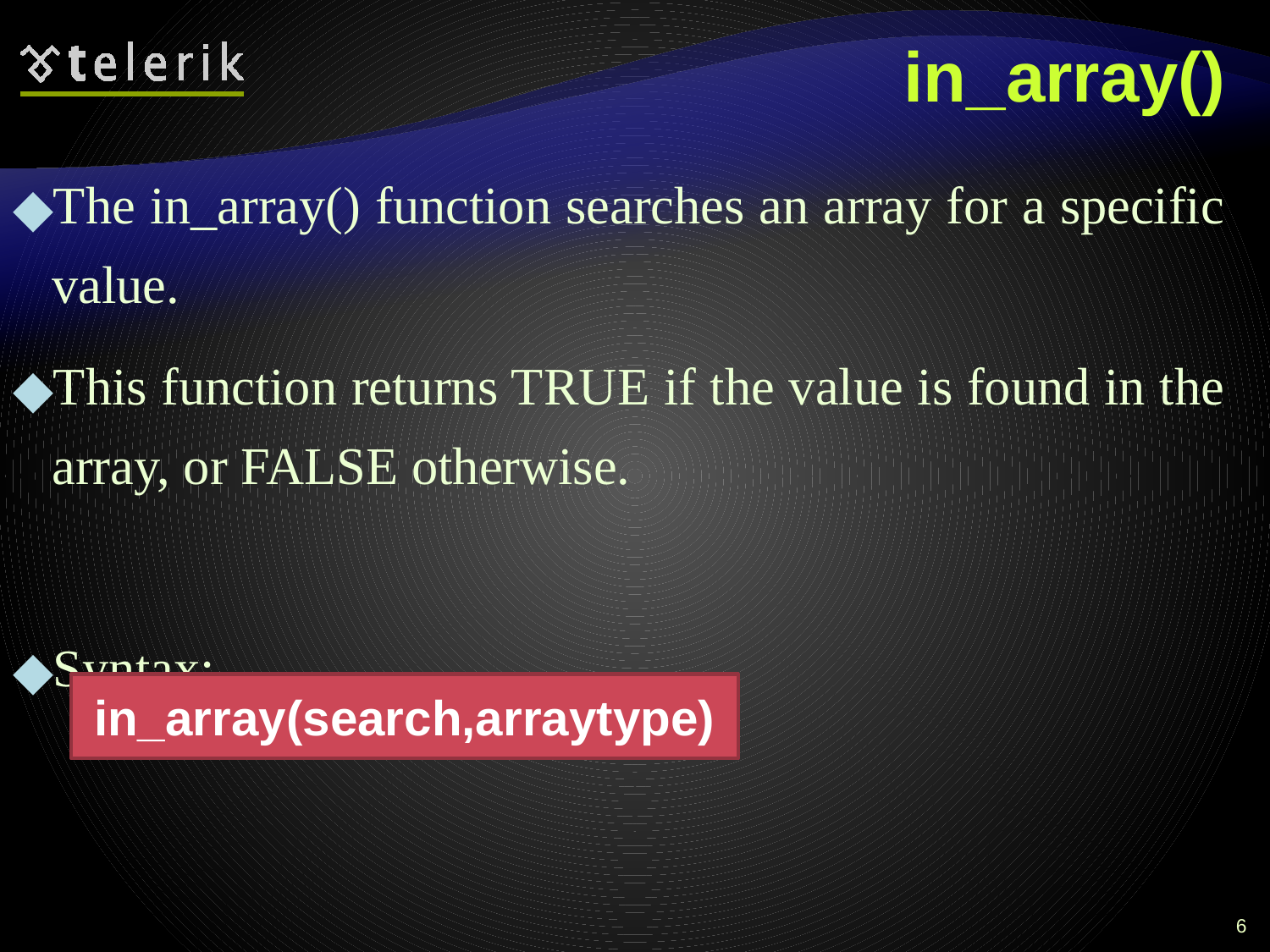

# in_array()
The in_array() function searches an array for a specific value.
This function returns TRUE if the value is found in the array, or FALSE otherwise.

Syntax:

in_array(search,arraytype)
6